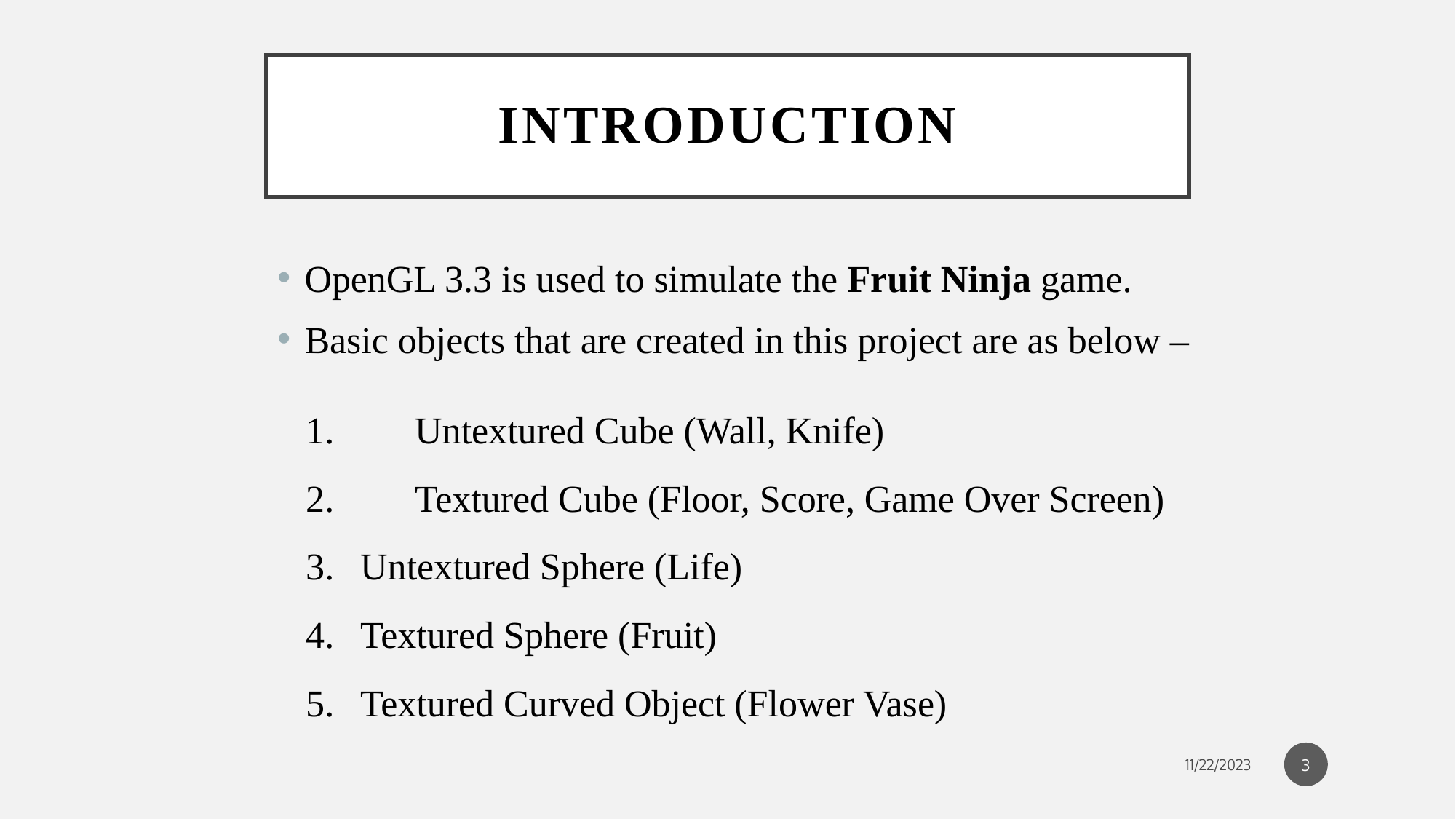

# Introduction
OpenGL 3.3 is used to simulate the Fruit Ninja game.
Basic objects that are created in this project are as below –
1.	Untextured Cube (Wall, Knife)
2.	Textured Cube (Floor, Score, Game Over Screen)
Untextured Sphere (Life)
Textured Sphere (Fruit)
Textured Curved Object (Flower Vase)
3
11/22/2023